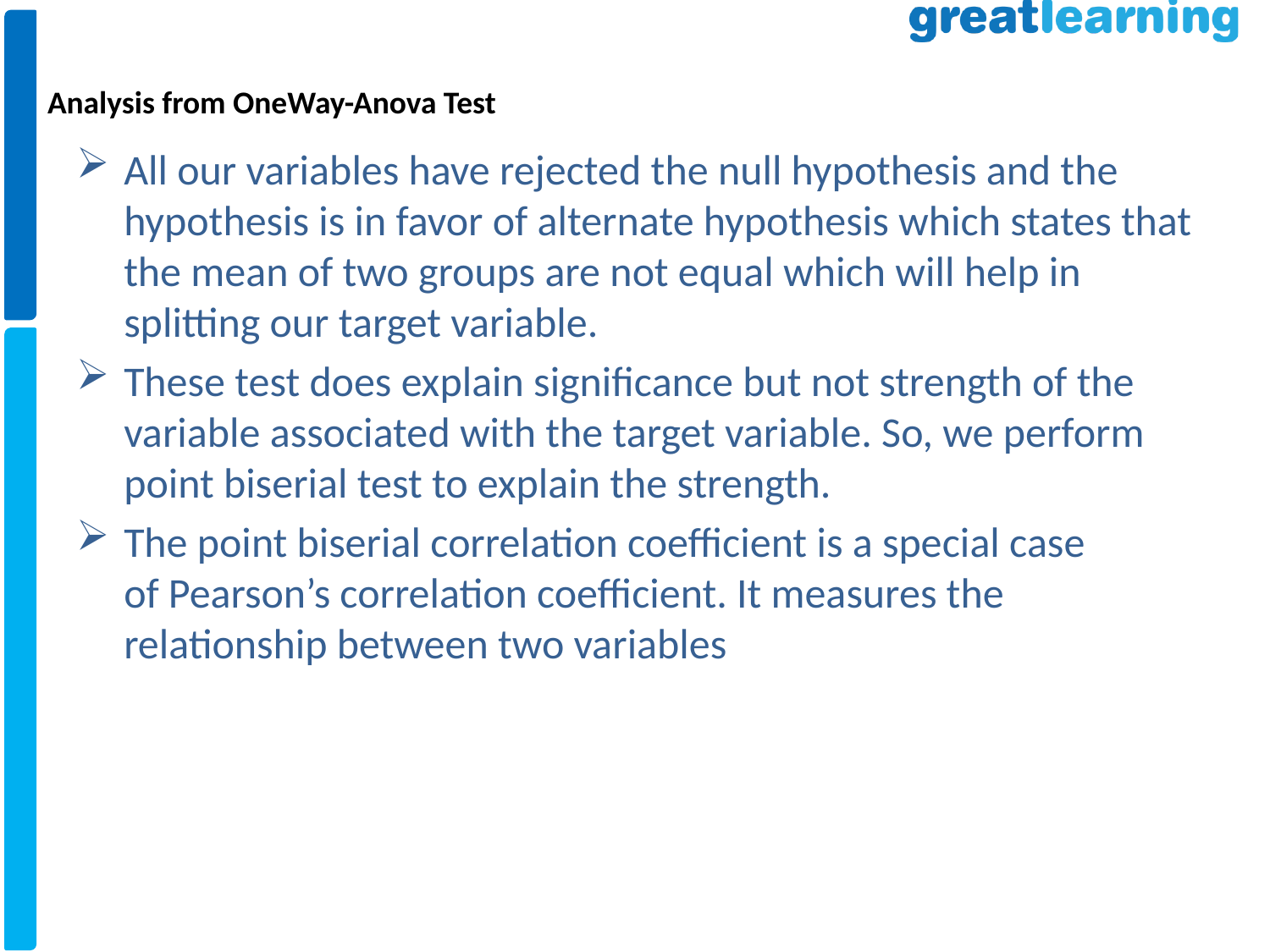

Analysis from OneWay-Anova Test
All our variables have rejected the null hypothesis and the hypothesis is in favor of alternate hypothesis which states that the mean of two groups are not equal which will help in splitting our target variable.
These test does explain significance but not strength of the variable associated with the target variable. So, we perform point biserial test to explain the strength.
The point biserial correlation coefficient is a special case of Pearson’s correlation coefficient. It measures the relationship between two variables